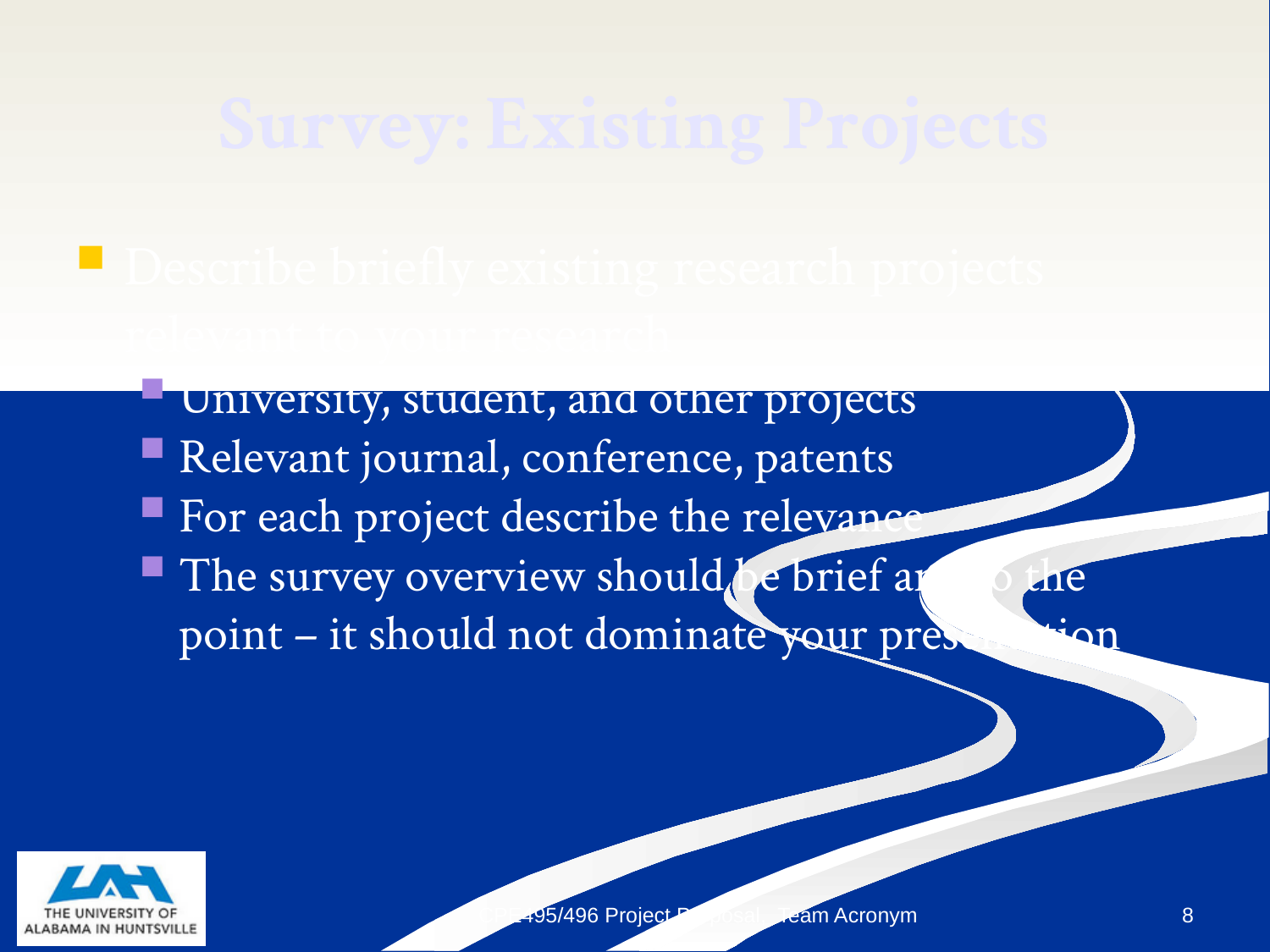

Survey: Existing Projects
Describe briefly existing research projects relevant to your research
University, student, and other projects
Relevant journal, conference, patents
For each project describe the relevance
The survey overview should be brief and to the point – it should not dominate your presentation

CPE495/496 Project Proposal,  Team Acronym
8